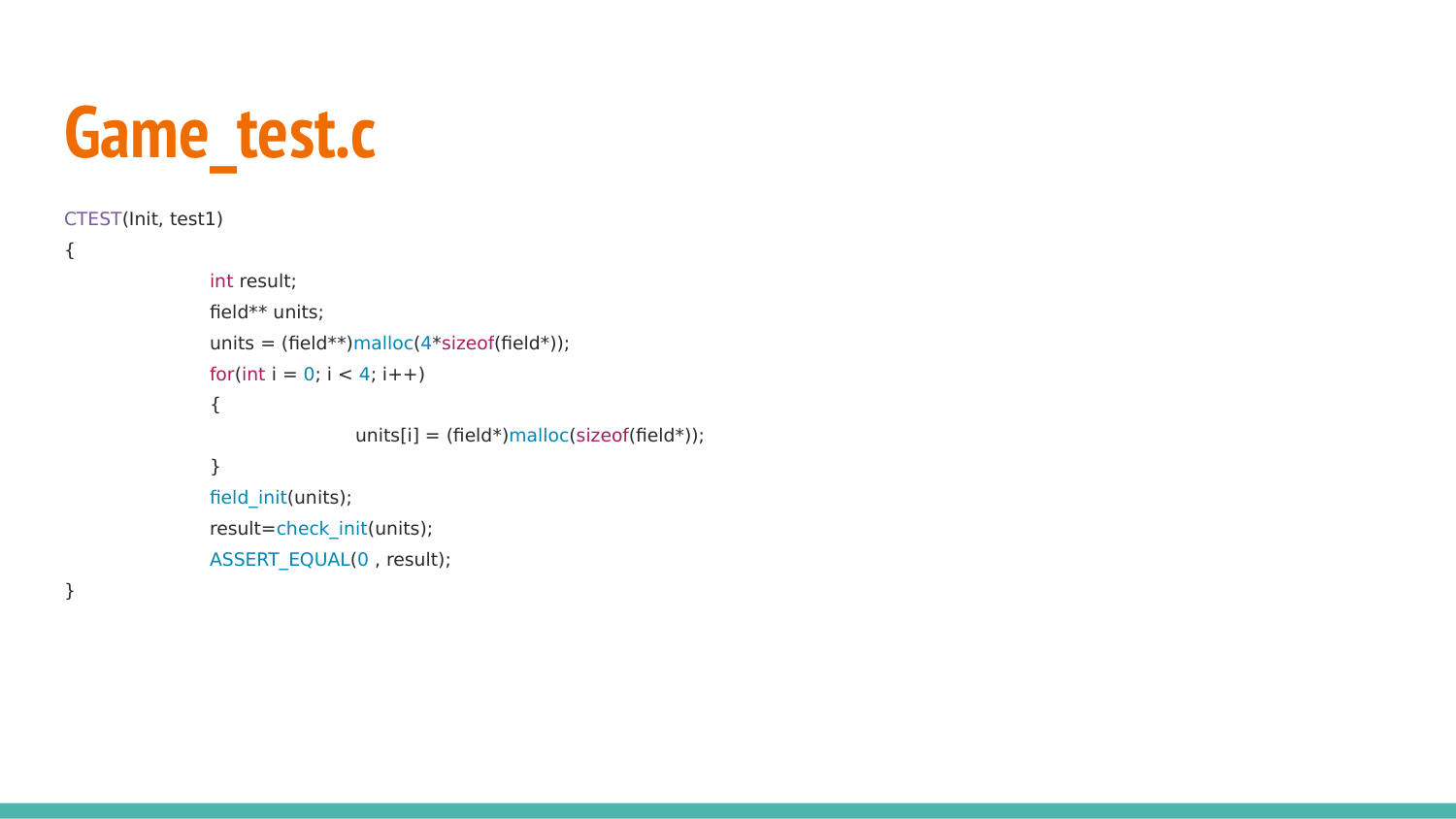

# Game_test.c
CTEST(Init, test1)
{
	int result;
	field** units;
	units = (field**)malloc(4*sizeof(field*));
	for(int i = 0; i < 4; i++)
	{
		units[i] = (field*)malloc(sizeof(field*));
	}
	field_init(units);
	result=check_init(units);
	ASSERT_EQUAL(0 , result);
}